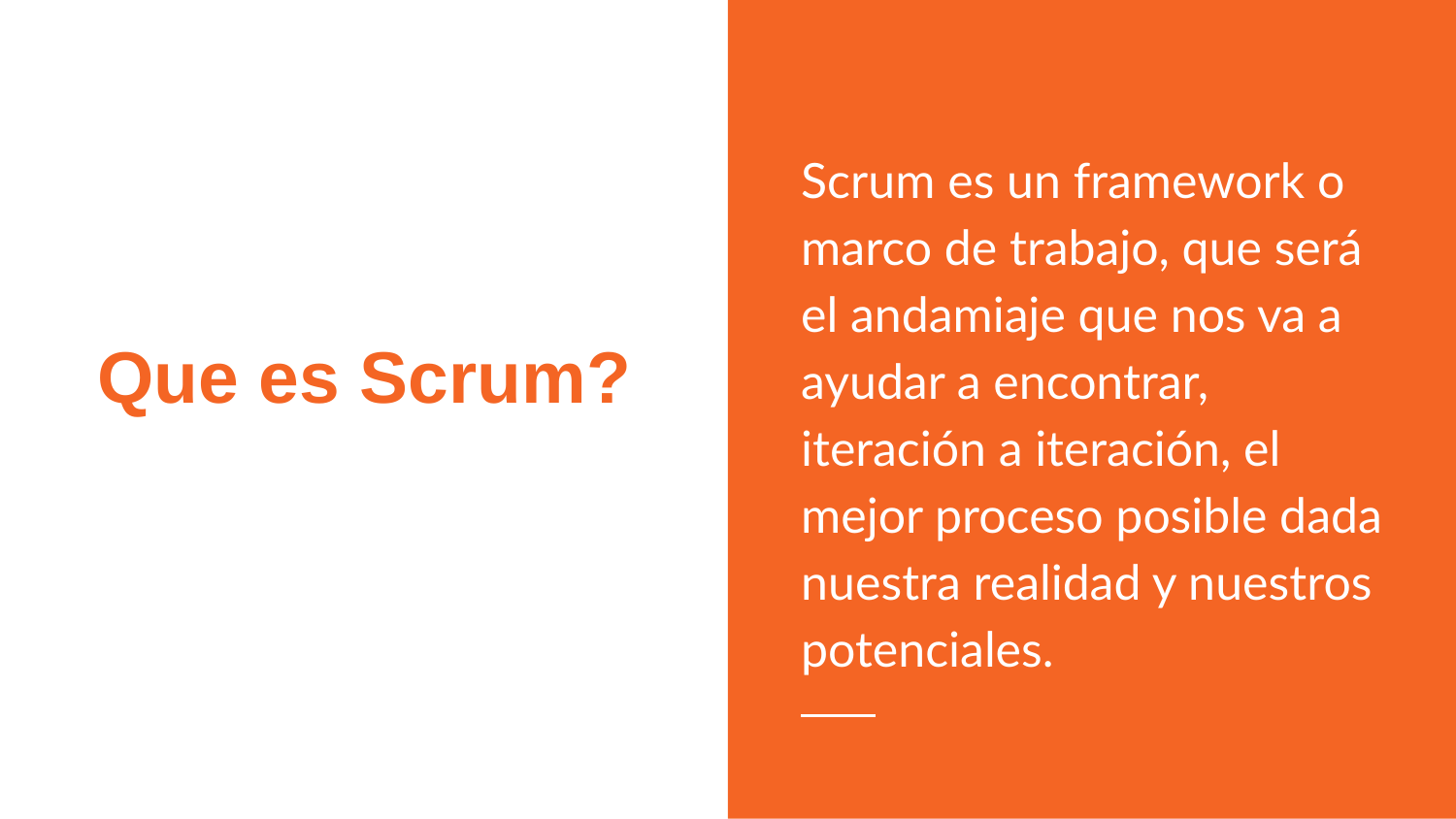

Scrum es un framework o marco de trabajo, que será el andamiaje que nos va a ayudar a encontrar, iteración a iteración, el mejor proceso posible dada nuestra realidad y nuestros potenciales.
# Que es Scrum?